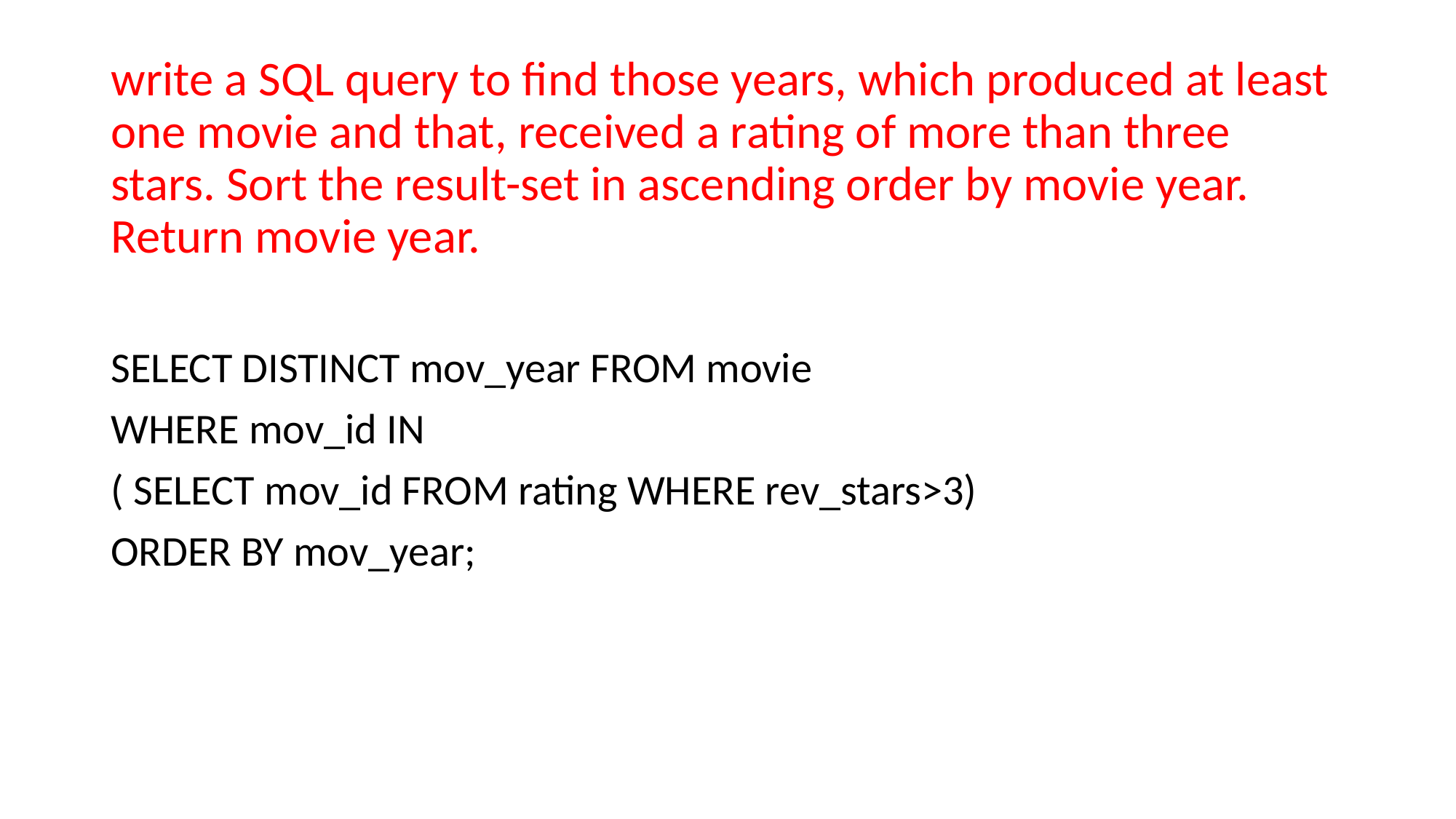

# write a SQL query to find those years, which produced at least one movie and that, received a rating of more than three stars. Sort the result-set in ascending order by movie year. Return movie year.
SELECT DISTINCT mov_year FROM movie
WHERE mov_id IN
( SELECT mov_id FROM rating WHERE rev_stars>3)
ORDER BY mov_year;